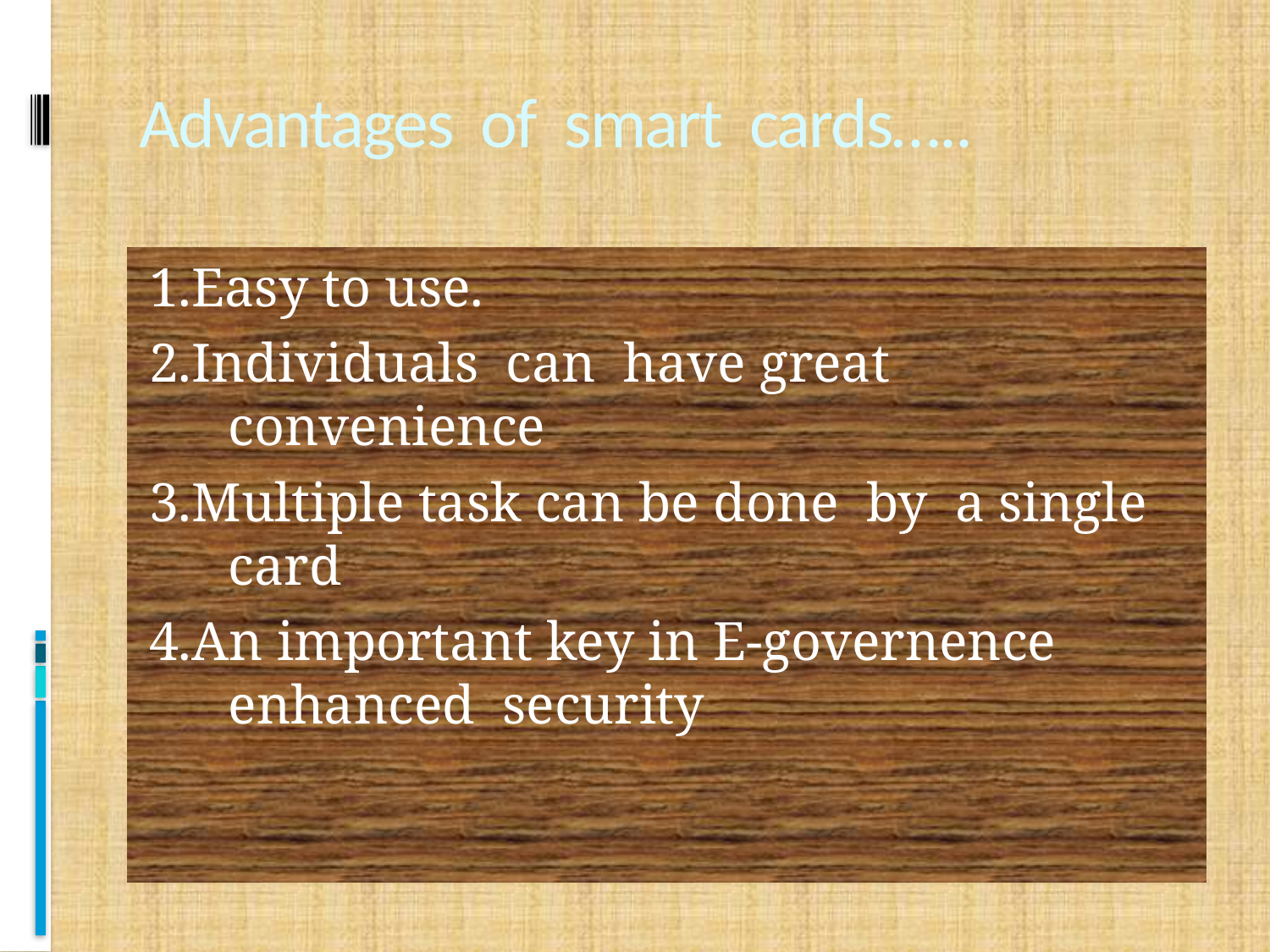

# Advantages  of  smart  cards…..
1.Easy to use.
2.Individuals  can  have great  convenience
3.Multiple task can be done  by  a single  card
4.An important key in E-governence enhanced  security